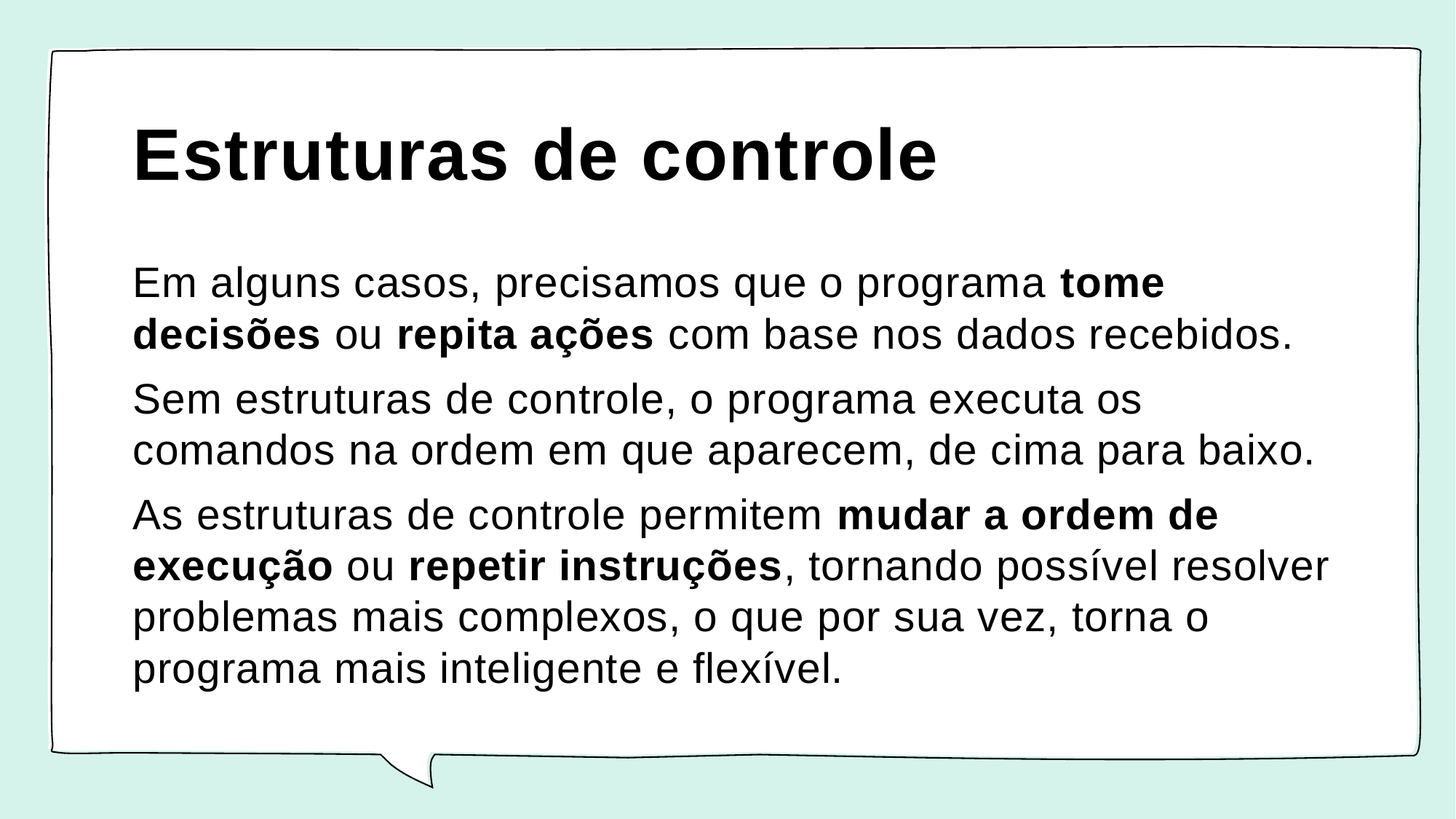

# Estruturas de controle
Em alguns casos, precisamos que o programa tome decisões ou repita ações com base nos dados recebidos.
Sem estruturas de controle, o programa executa os comandos na ordem em que aparecem, de cima para baixo.
As estruturas de controle permitem mudar a ordem de execução ou repetir instruções, tornando possível resolver problemas mais complexos, o que por sua vez, torna o programa mais inteligente e flexível.